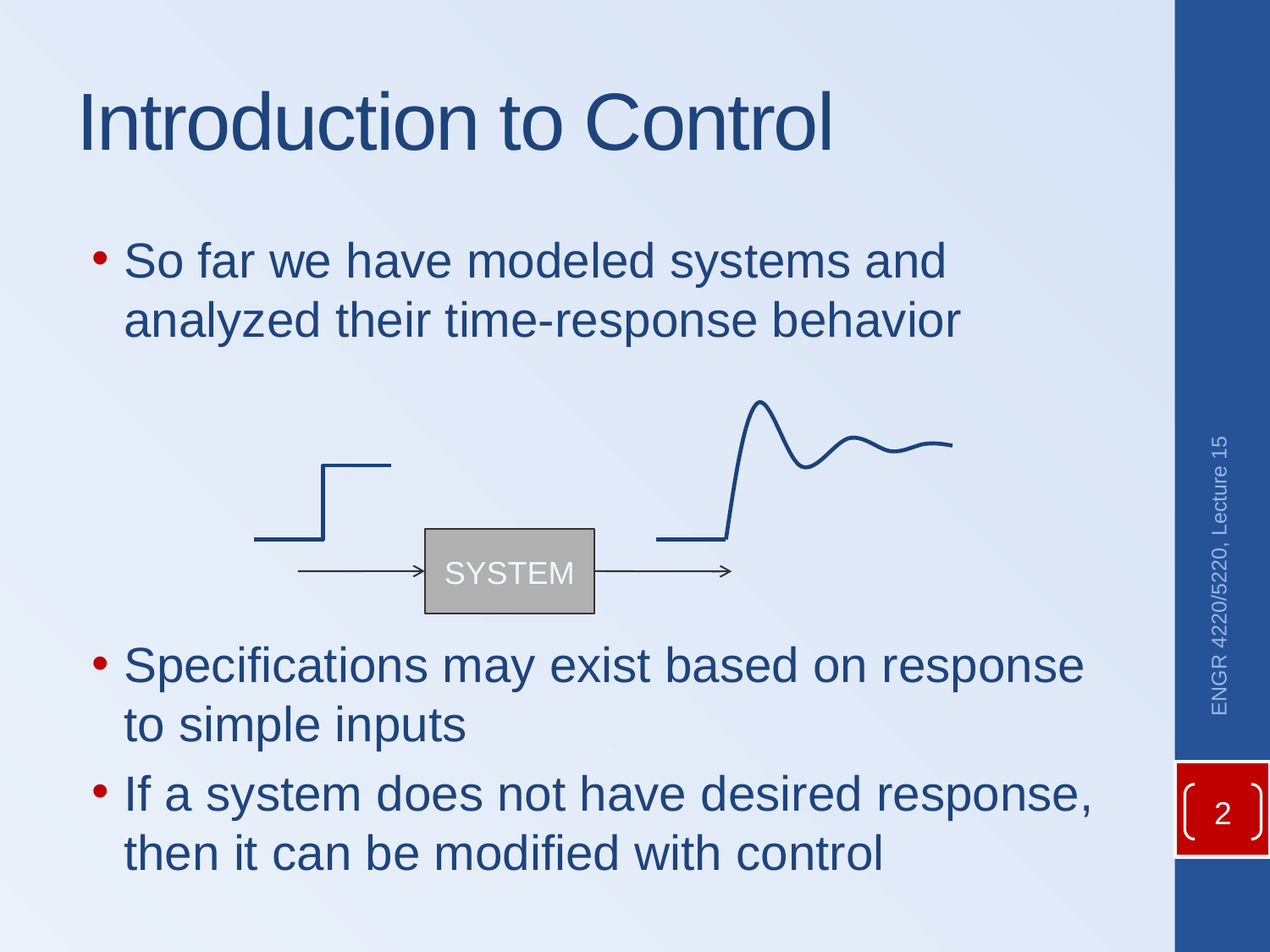

# Introduction to Control
So far we have modeled systems and analyzed their time-response behavior

Specifications may exist based on response to simple inputs
If a system does not have desired response, then it can be modified with control

SYSTEM
ENGR 4220/5220, Lecture 15
2